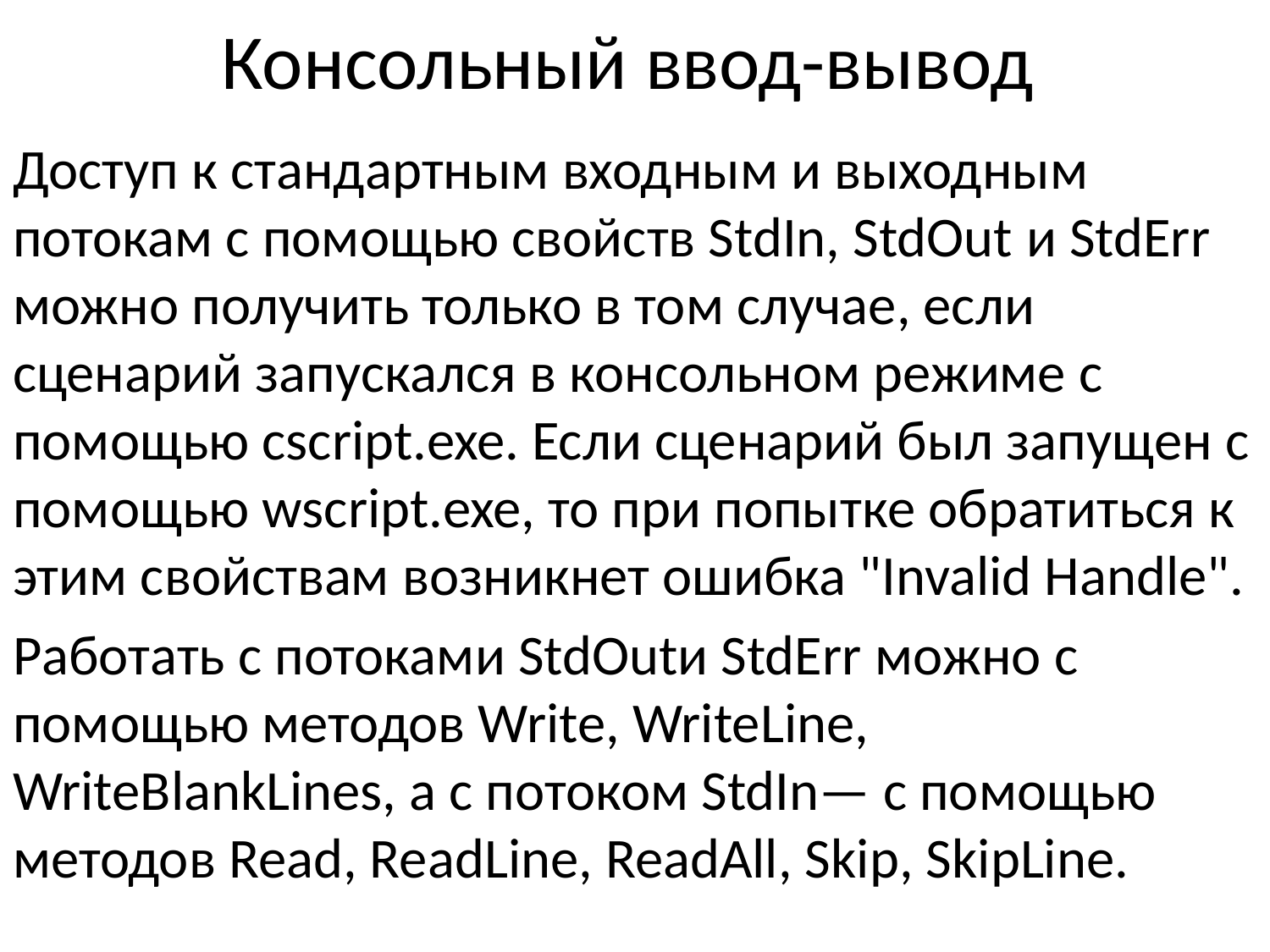

# Консольный ввод-вывод
Доступ к стандартным входным и выходным потокам с помощью свойств StdIn, StdOut и StdErr можно получить только в том случае, если сценарий запускался в консольном режиме с помощью cscript.exe. Если сценарий был запущен с помощью wscript.exe, то при попытке обратиться к этим свойствам возникнет ошибка "Invalid Handle".
Работать с потоками StdOutи StdErr можно с помощью методов Write, WriteLine, WriteBlankLines, а с потоком StdIn— с помощью методов Read, ReadLine, ReadAll, Skip, SkipLine.